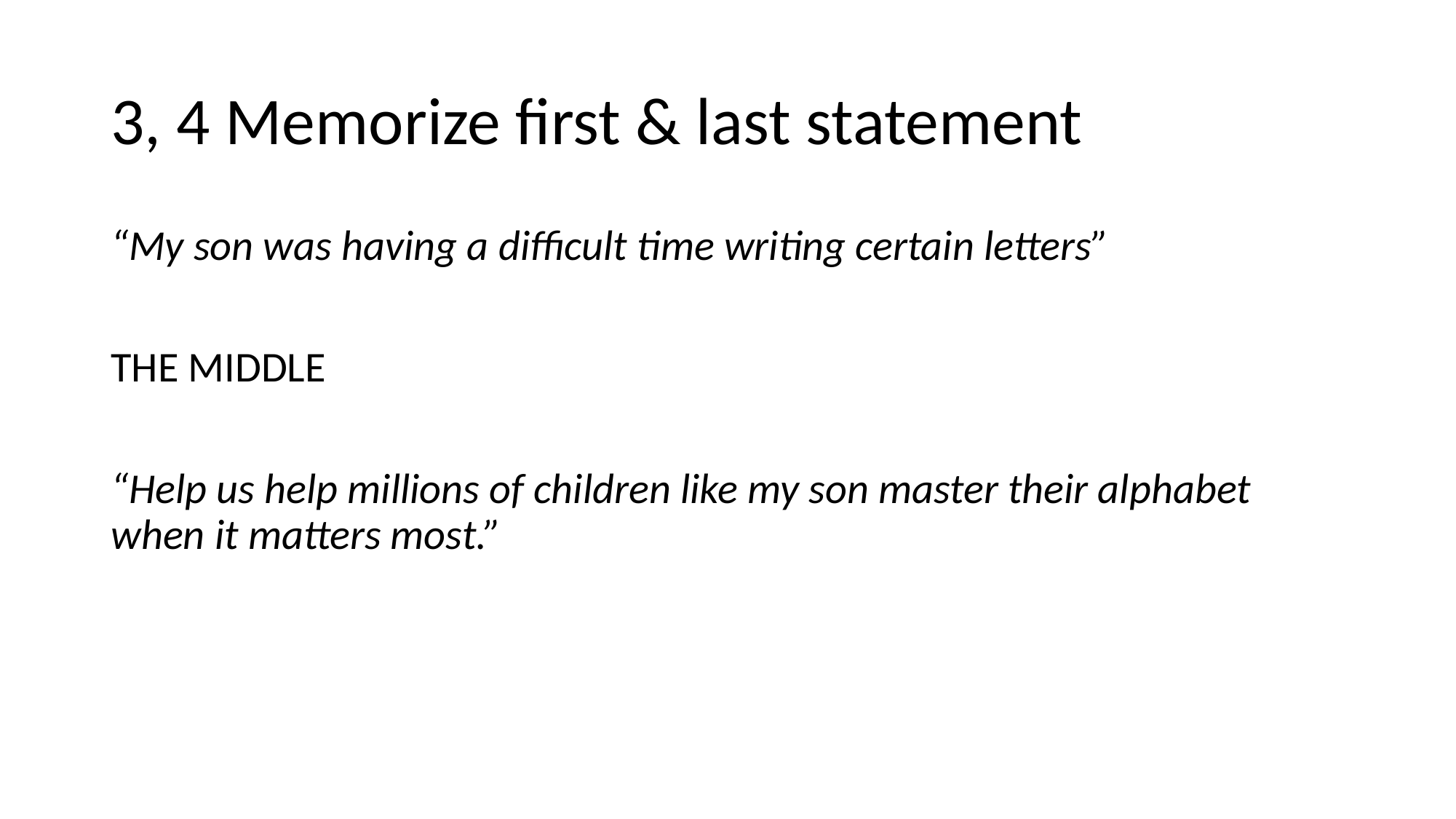

# 3, 4 Memorize first & last statement
“My son was having a difficult time writing certain letters”

THE MIDDLE

“Help us help millions of children like my son master their alphabet when it matters most.”